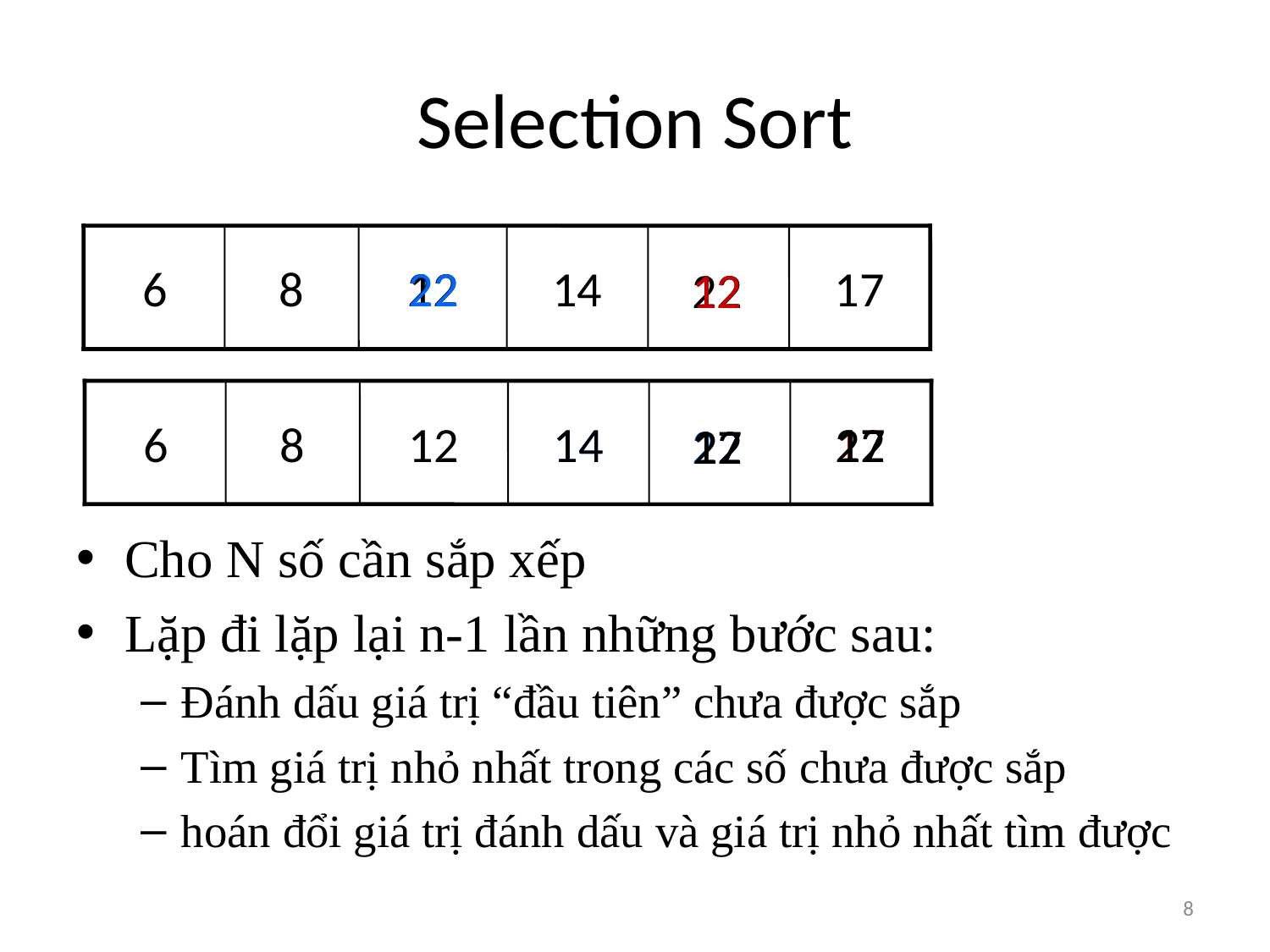

# Selection Sort
12
22

6
8

22

14

17

22
12
12

8

6

12

14
14

17
22
17

17
22
22

Cho N số cần sắp xếp
Lặp đi lặp lại n-1 lần những bước sau:
Đánh dấu giá trị “đầu tiên” chưa được sắp
Tìm giá trị nhỏ nhất trong các số chưa được sắp
hoán đổi giá trị đánh dấu và giá trị nhỏ nhất tìm được
8